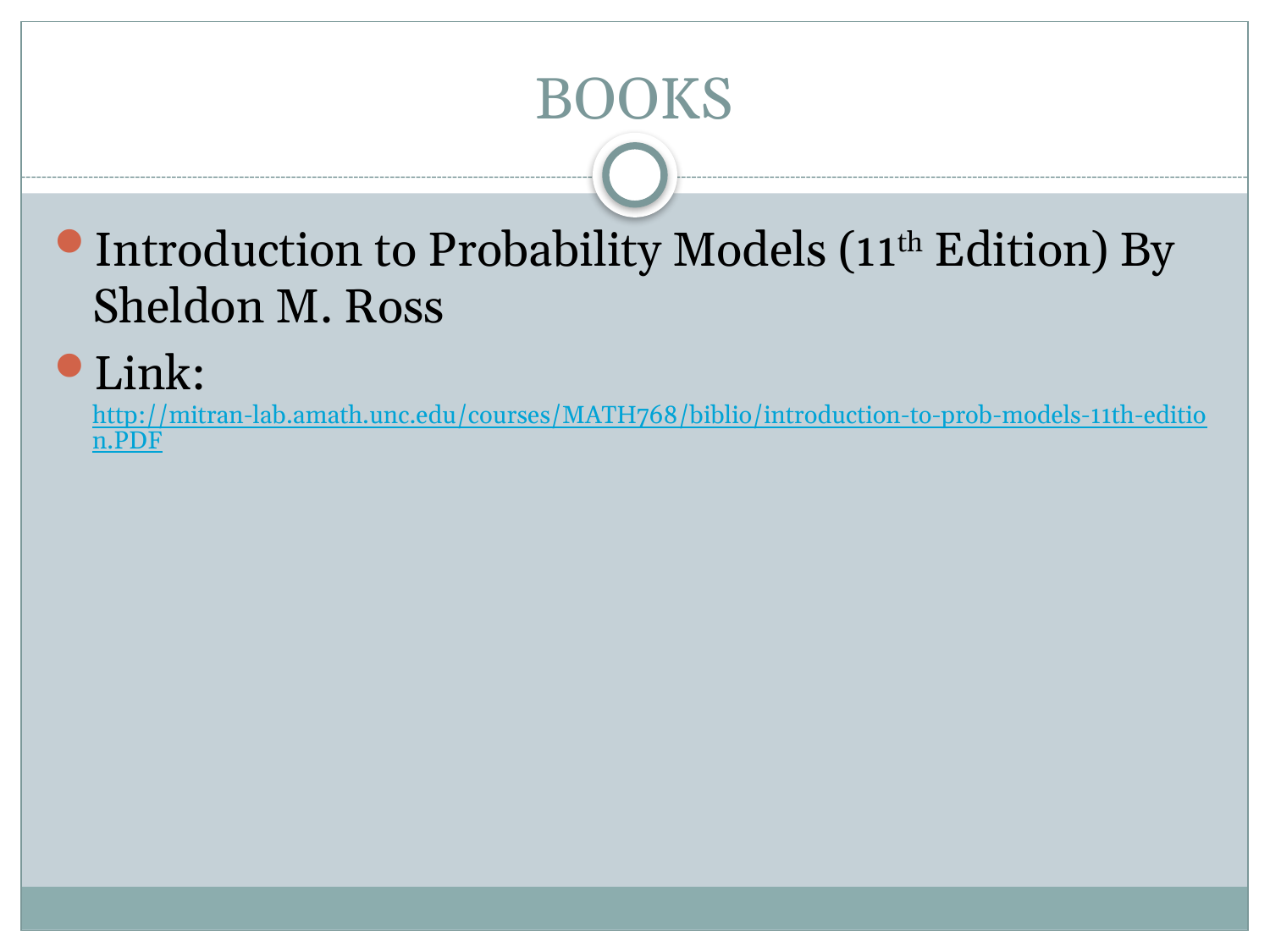

# BOOKS
Introduction to Probability Models (11th Edition) By Sheldon M. Ross
Link: http://mitran-lab.amath.unc.edu/courses/MATH768/biblio/introduction-to-prob-models-11th-edition.PDF